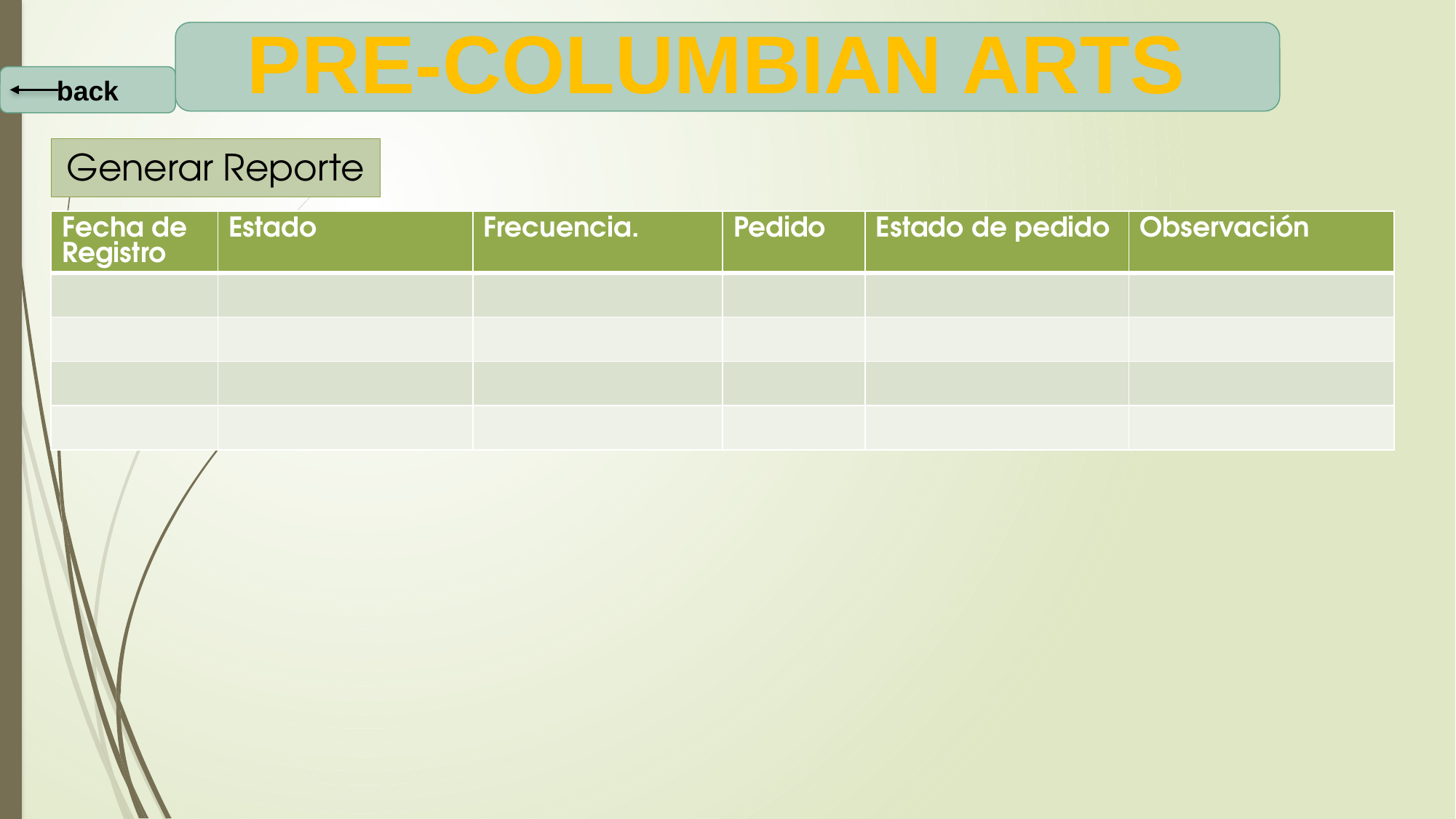

pre-columbian arts
back
Generar Reporte
| Fecha de Registro | Estado | Frecuencia. | Pedido | Estado de pedido | Observación |
| --- | --- | --- | --- | --- | --- |
|  |  |  |  |  |  |
|  |  |  |  |  |  |
|  |  |  |  |  |  |
|  |  |  |  |  |  |